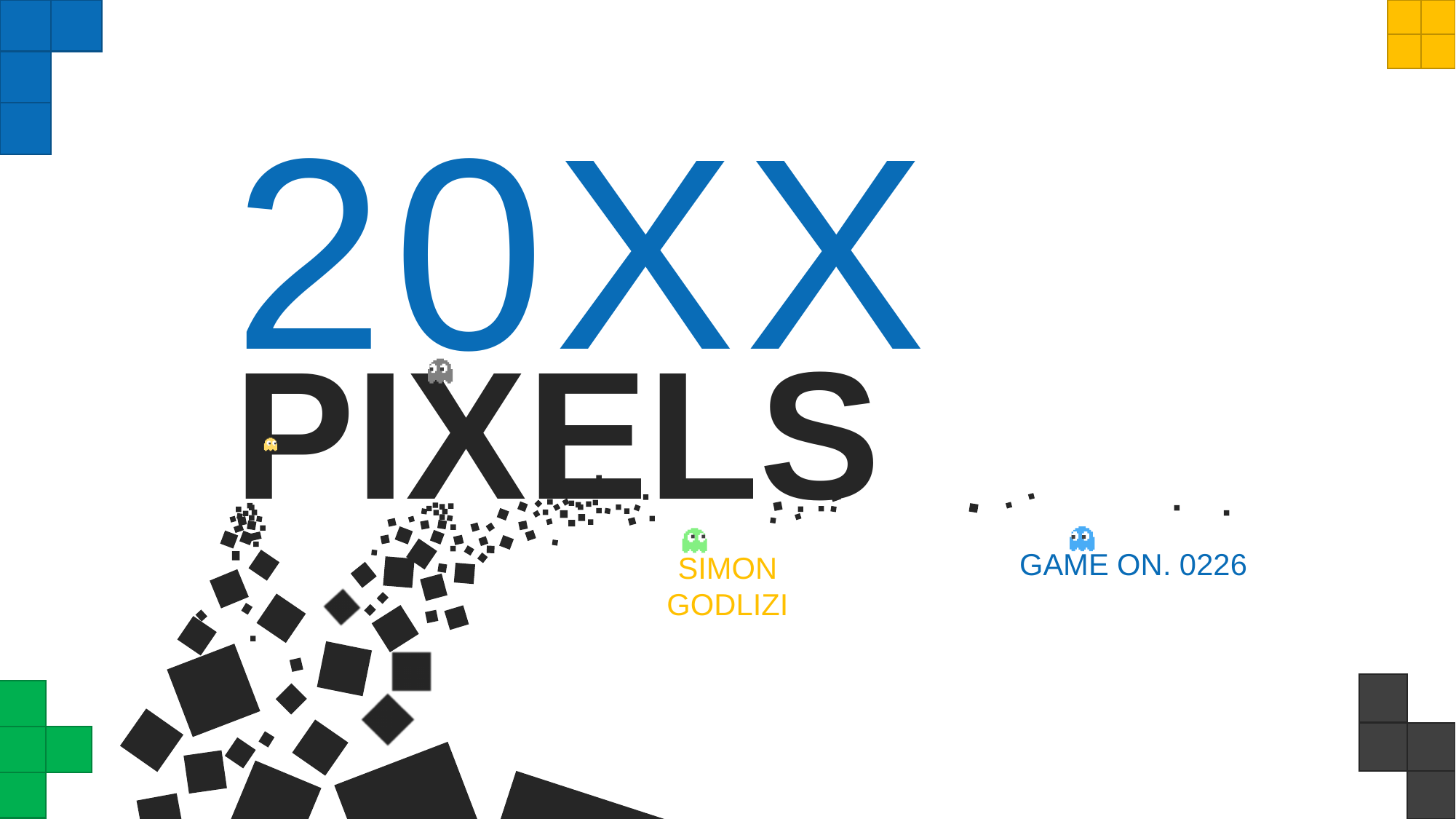

20XX
PIXELS

GAME ON. 0226

SIMON GODLIZI